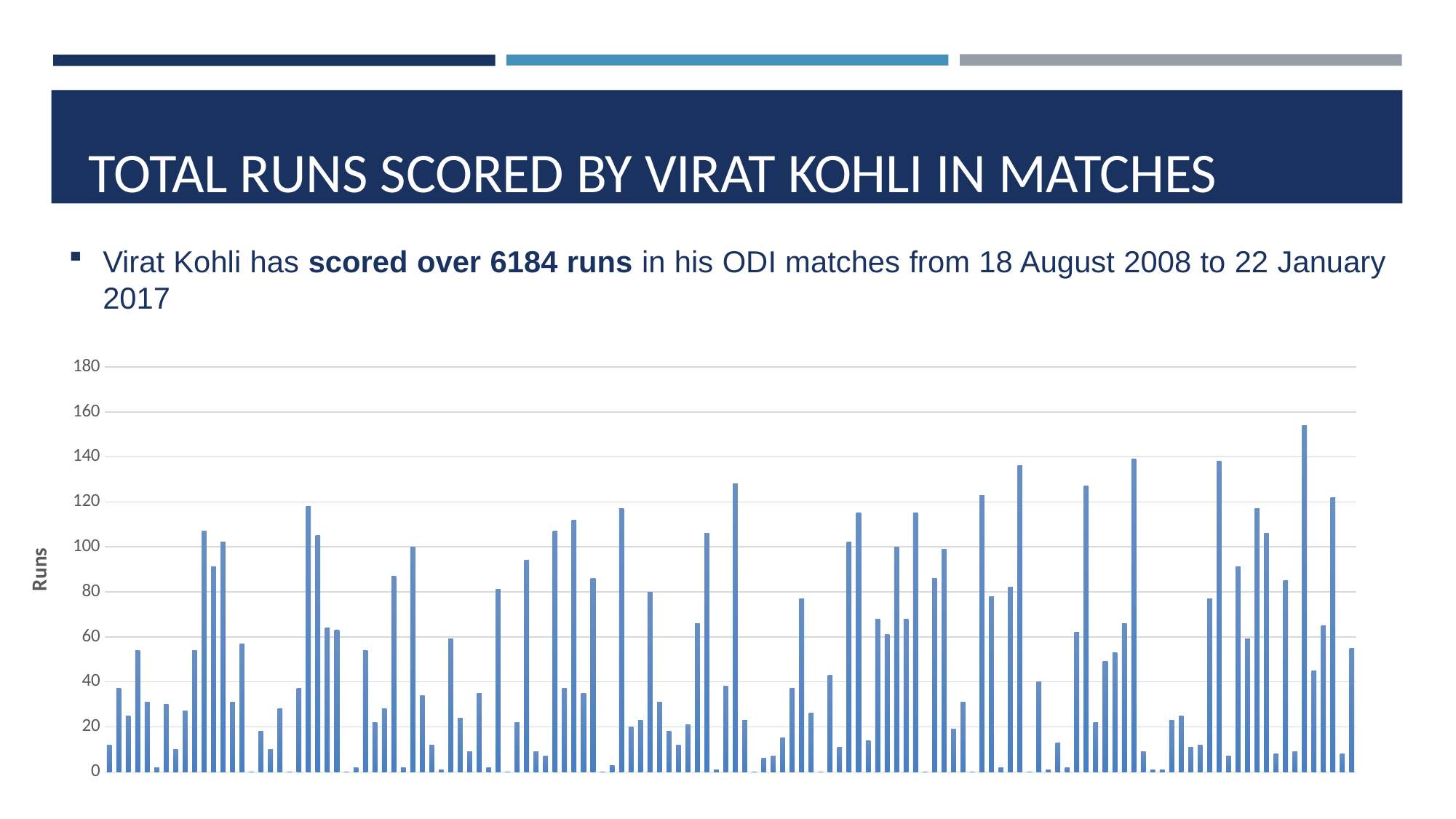

TOTAL RUNS SCORED BY VIRAT KOHLI IN MATCHES
Virat Kohli has scored over 6184 runs in his ODI matches from 18 August 2008 to 22 January 2017

### Chart

| Category |  |
|---|---|